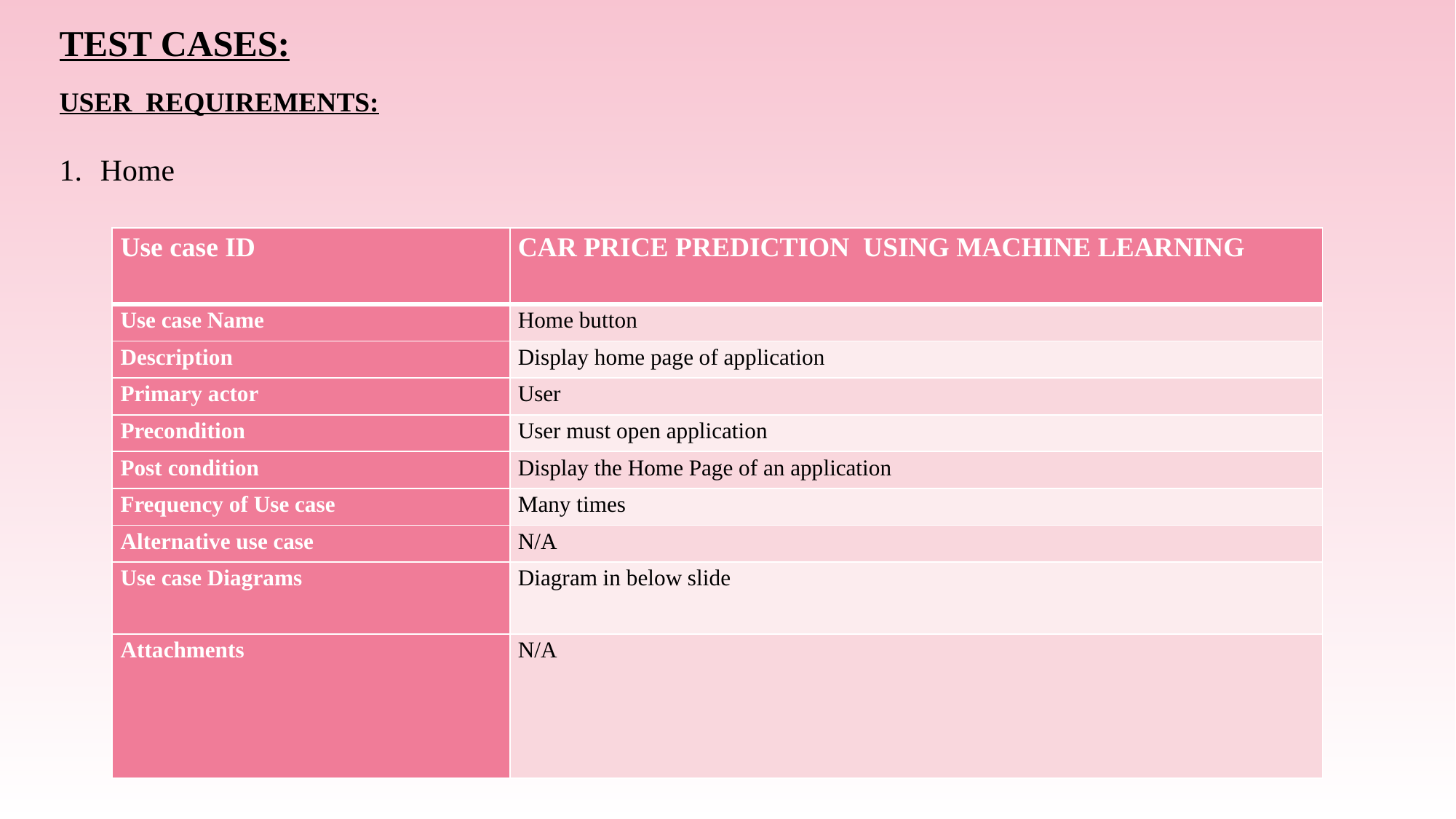

TEST CASES:
USER  REQUIREMENTS:
Home
| Use case ID | CAR PRICE PREDICTION USING MACHINE LEARNING |
| --- | --- |
| Use case Name | Home button |
| Description | Display home page of application |
| Primary actor | User |
| Precondition | User must open application |
| Post condition | Display the Home Page of an application |
| Frequency of Use case | Many times |
| Alternative use case | N/A |
| Use case Diagrams | Diagram in below slide |
| Attachments | N/A |